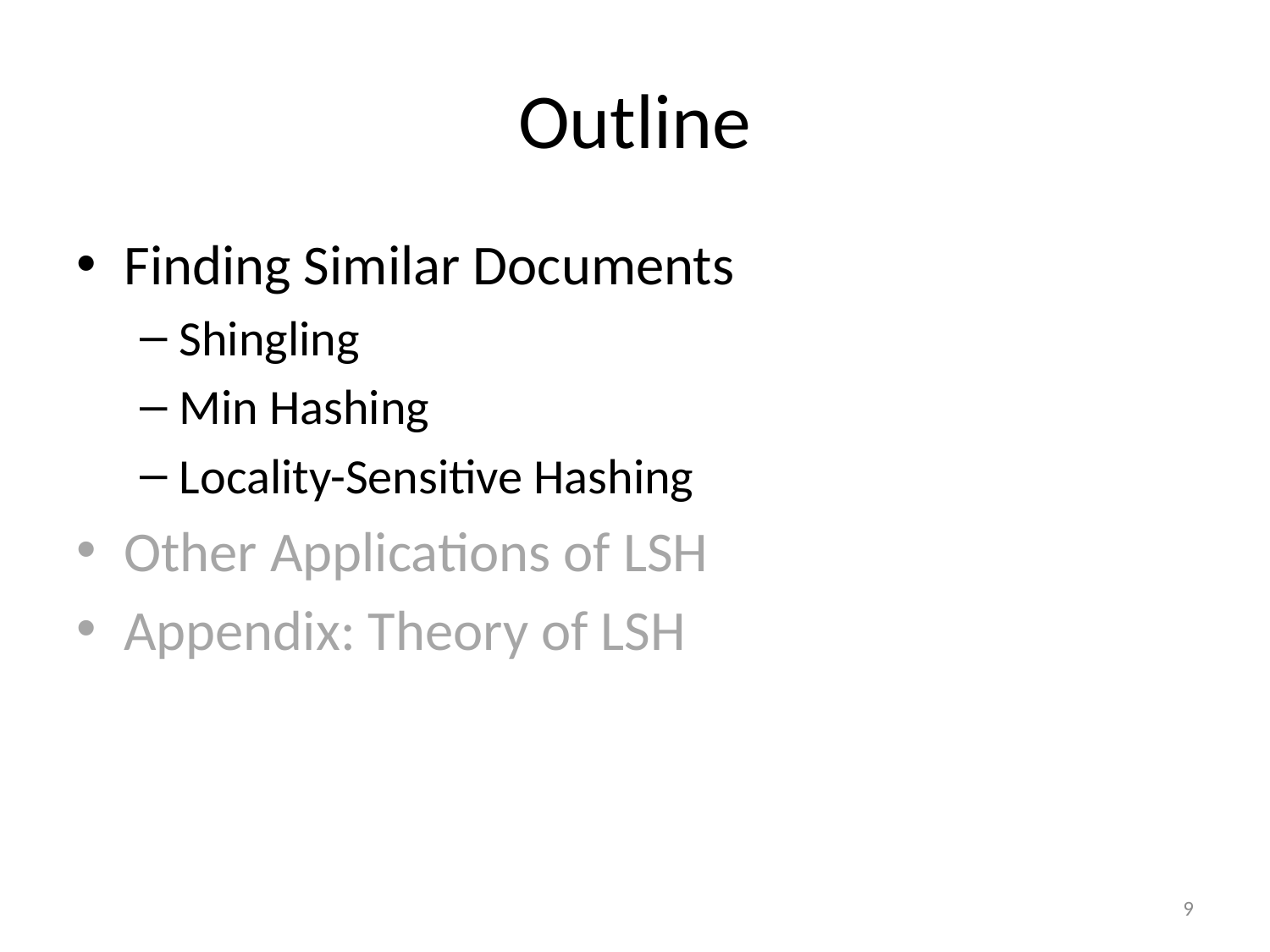

# Outline
Finding Similar Documents
Shingling
Min Hashing
Locality-Sensitive Hashing
Other Applications of LSH
Appendix: Theory of LSH
9